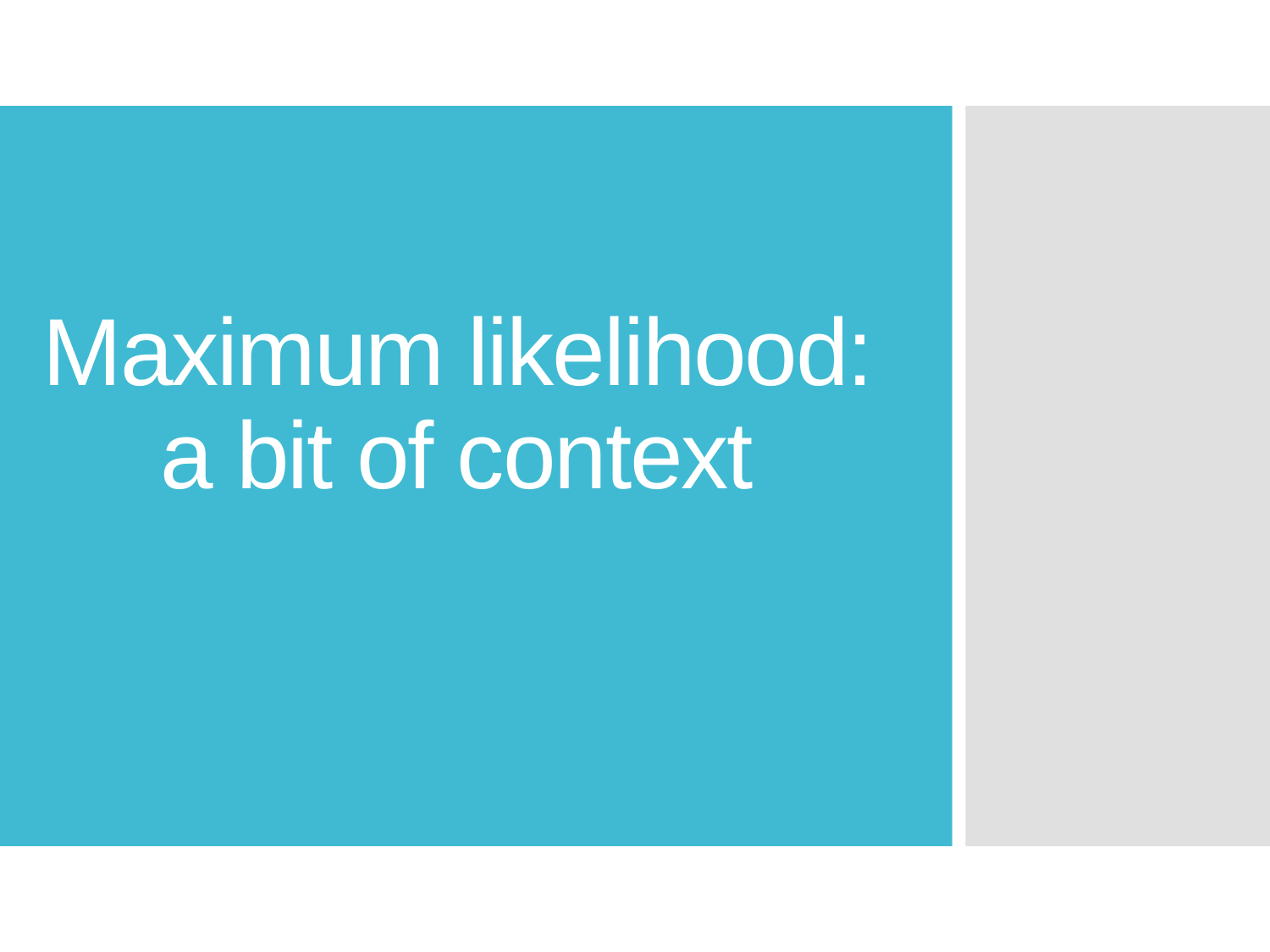

# Maximum likelihood: a bit of context